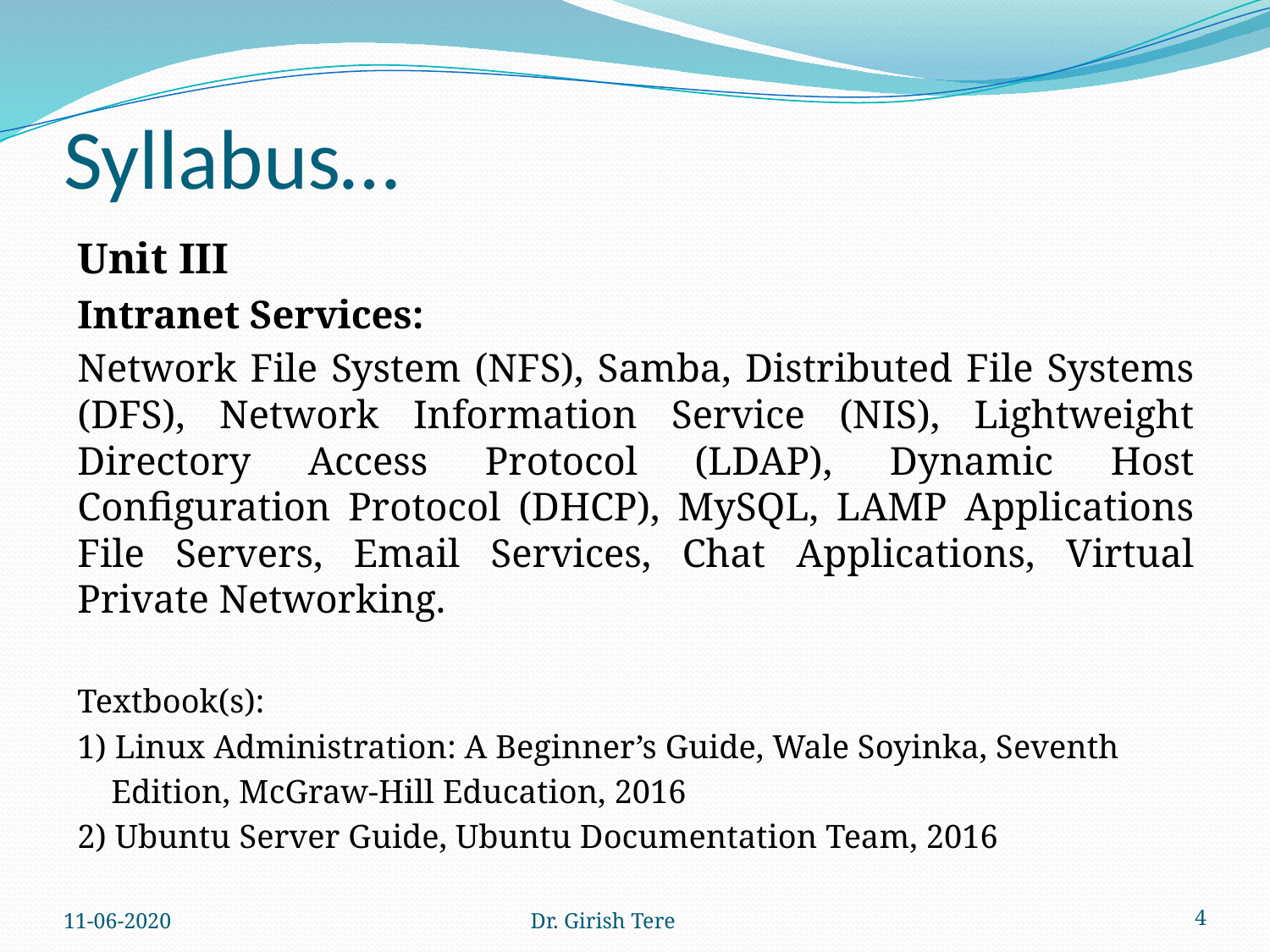

# Syllabus…
Unit III
Intranet Services:
Network File System (NFS), Samba, Distributed File Systems (DFS), Network Information Service (NIS), Lightweight Directory Access Protocol (LDAP), Dynamic Host Configuration Protocol (DHCP), MySQL, LAMP Applications File Servers, Email Services, Chat Applications, Virtual Private Networking.

Textbook(s):
1) Linux Administration: A Beginner’s Guide, Wale Soyinka, Seventh
    Edition, McGraw-Hill Education, 2016
2) Ubuntu Server Guide, Ubuntu Documentation Team, 2016
11-06-2020
Dr. Girish Tere
4